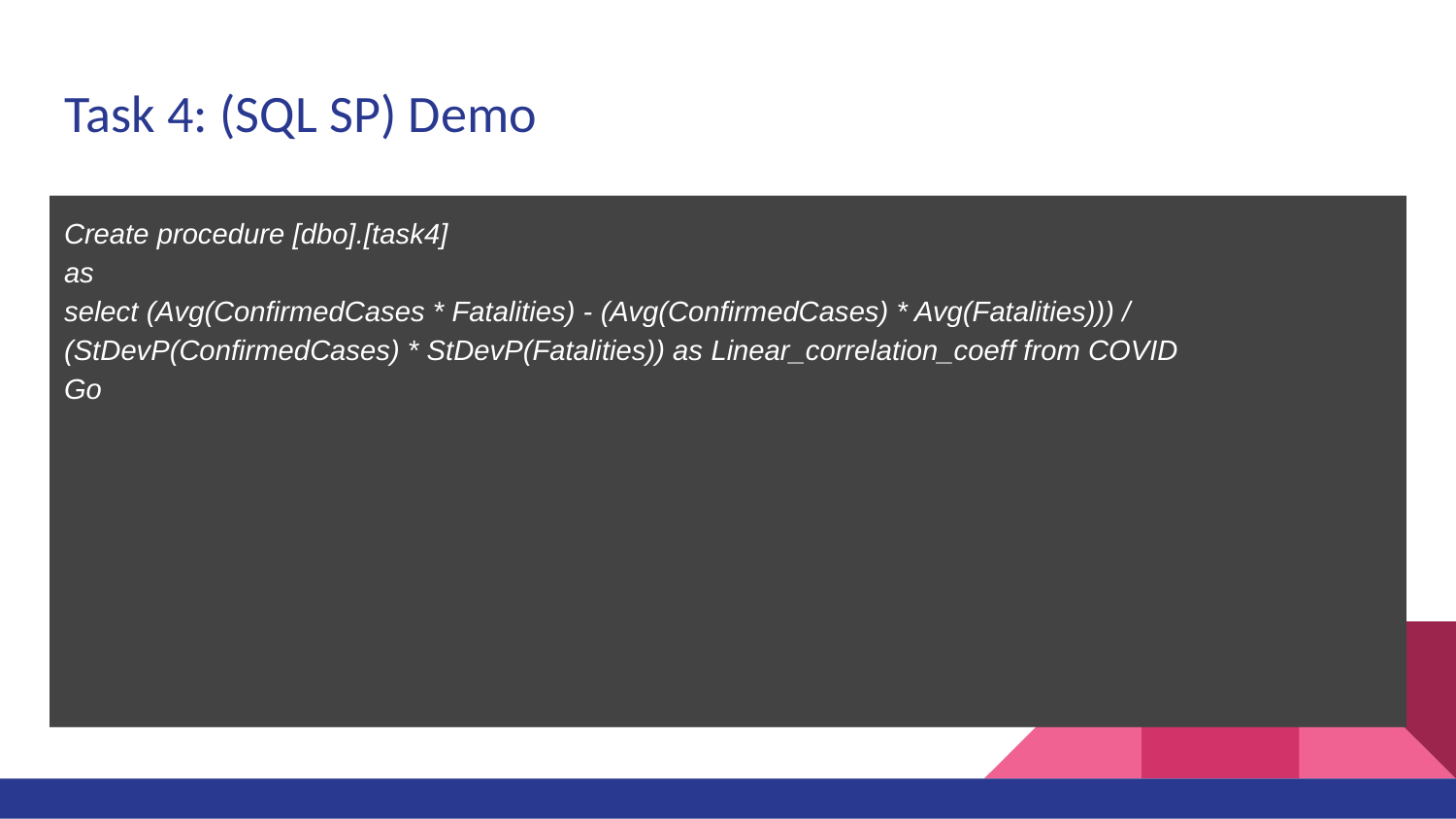

# Task 4: (SQL SP) Demo
Create procedure [dbo].[task4]
as
select (Avg(ConfirmedCases * Fatalities) - (Avg(ConfirmedCases) * Avg(Fatalities))) / (StDevP(ConfirmedCases) * StDevP(Fatalities)) as Linear_correlation_coeff from COVID
Go